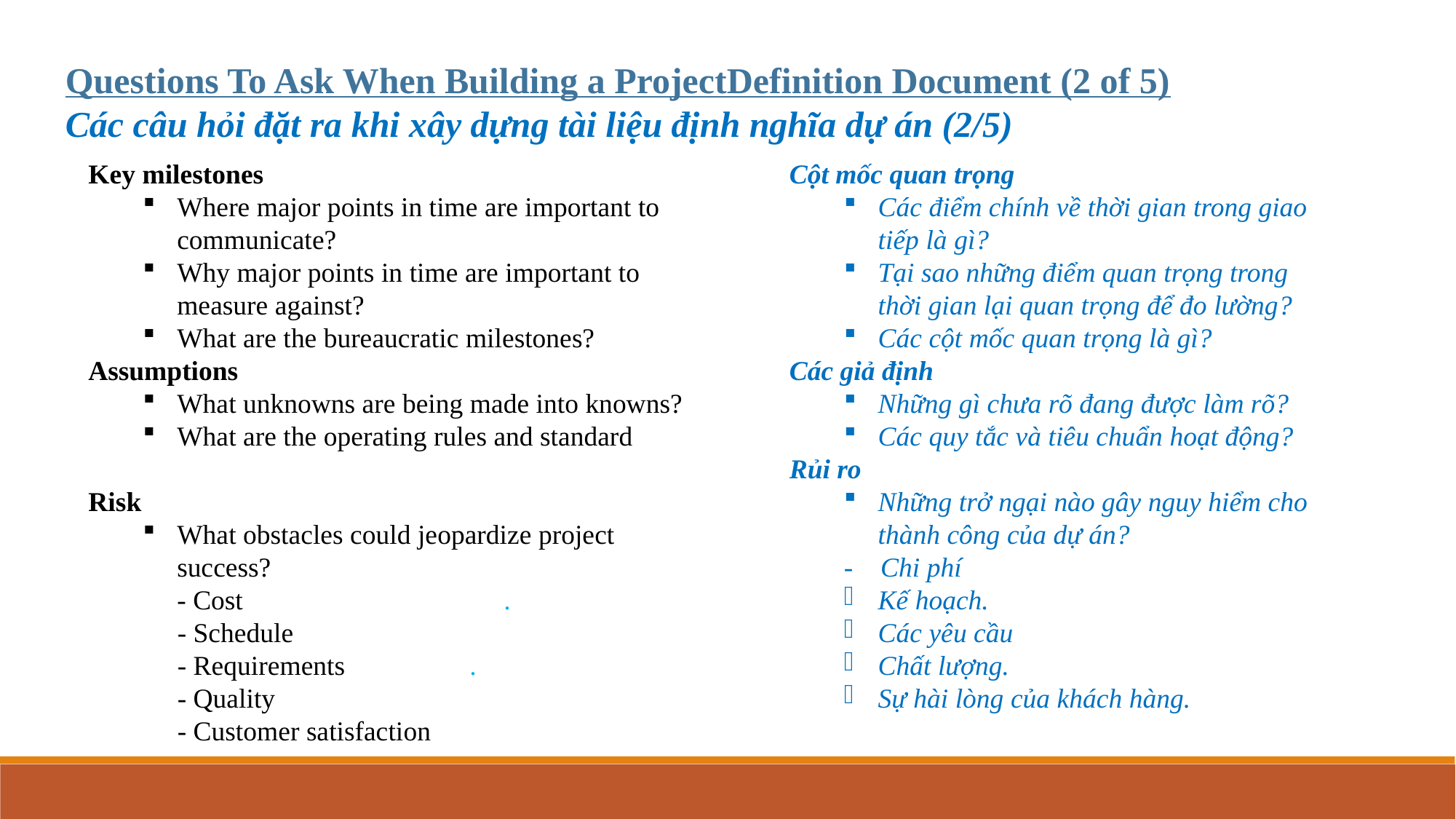

Questions To Ask When Building a ProjectDefinition Document (2 of 5)
Các câu hỏi đặt ra khi xây dựng tài liệu định nghĩa dự án (2/5)
Key milestones
Where major points in time are important to communicate?
Why major points in time are important to measure against?
What are the bureaucratic milestones?
Assumptions
What unknowns are being made into knowns?
What are the operating rules and standard
Risk
What obstacles could jeopardize project success?
- Cost			.
     - Schedule
     - Requirements		.
     - Quality
     - Customer satisfaction
Cột mốc quan trọng
Các điểm chính về thời gian trong giao tiếp là gì?
Tại sao những điểm quan trọng trong thời gian lại quan trọng để đo lường?
Các cột mốc quan trọng là gì?
Các giả định
Những gì chưa rõ đang được làm rõ?
Các quy tắc và tiêu chuẩn hoạt động?
Rủi ro
Những trở ngại nào gây nguy hiểm cho thành công của dự án?
-    Chi phí
Kế hoạch.
Các yêu cầu
Chất lượng.
Sự hài lòng của khách hàng.

Planning Processes
Closing Processes
Executing Processes